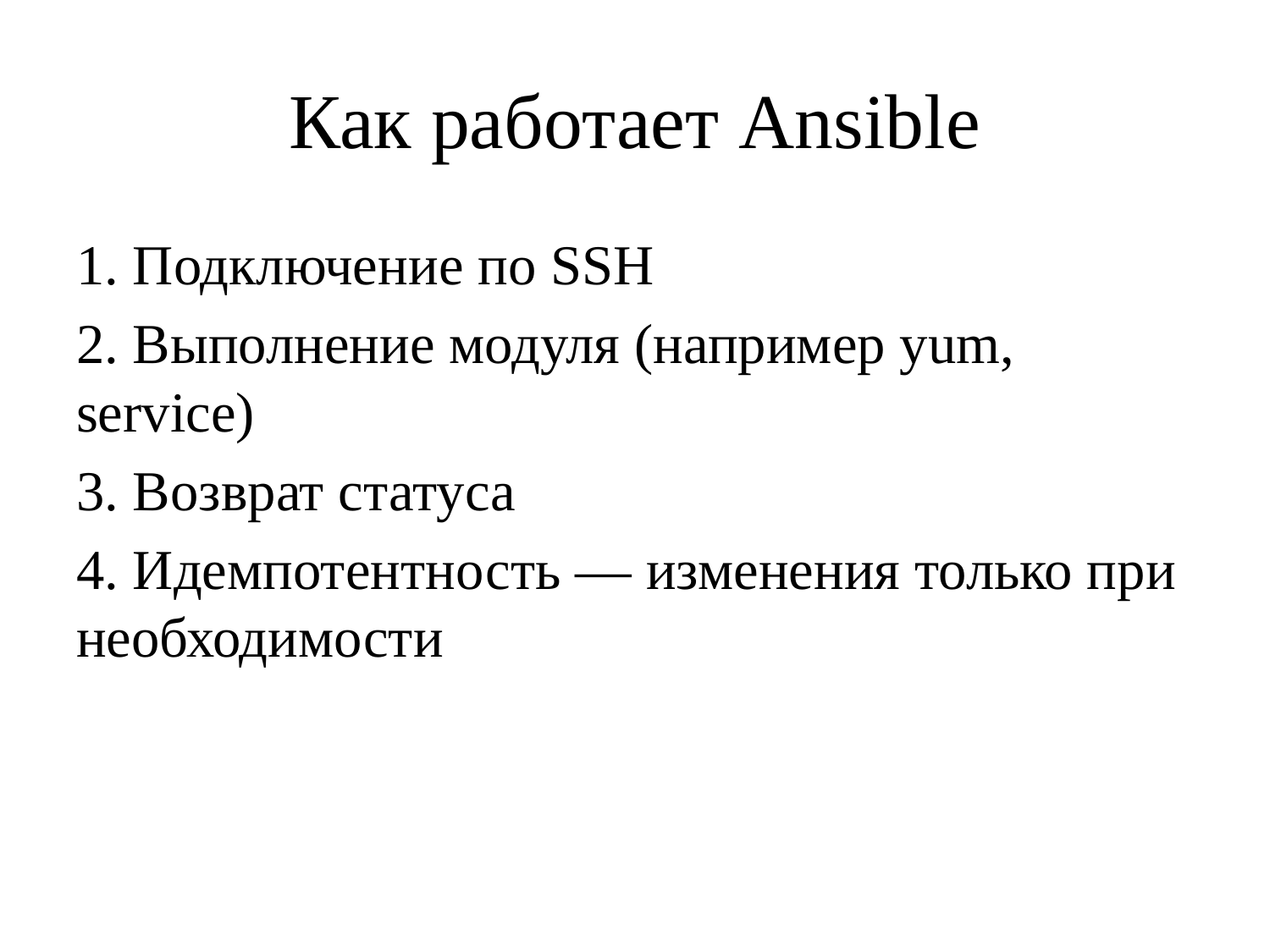

# Как работает Ansible
1. Подключение по SSH
2. Выполнение модуля (например yum, service)
3. Возврат статуса
4. Идемпотентность — изменения только при необходимости